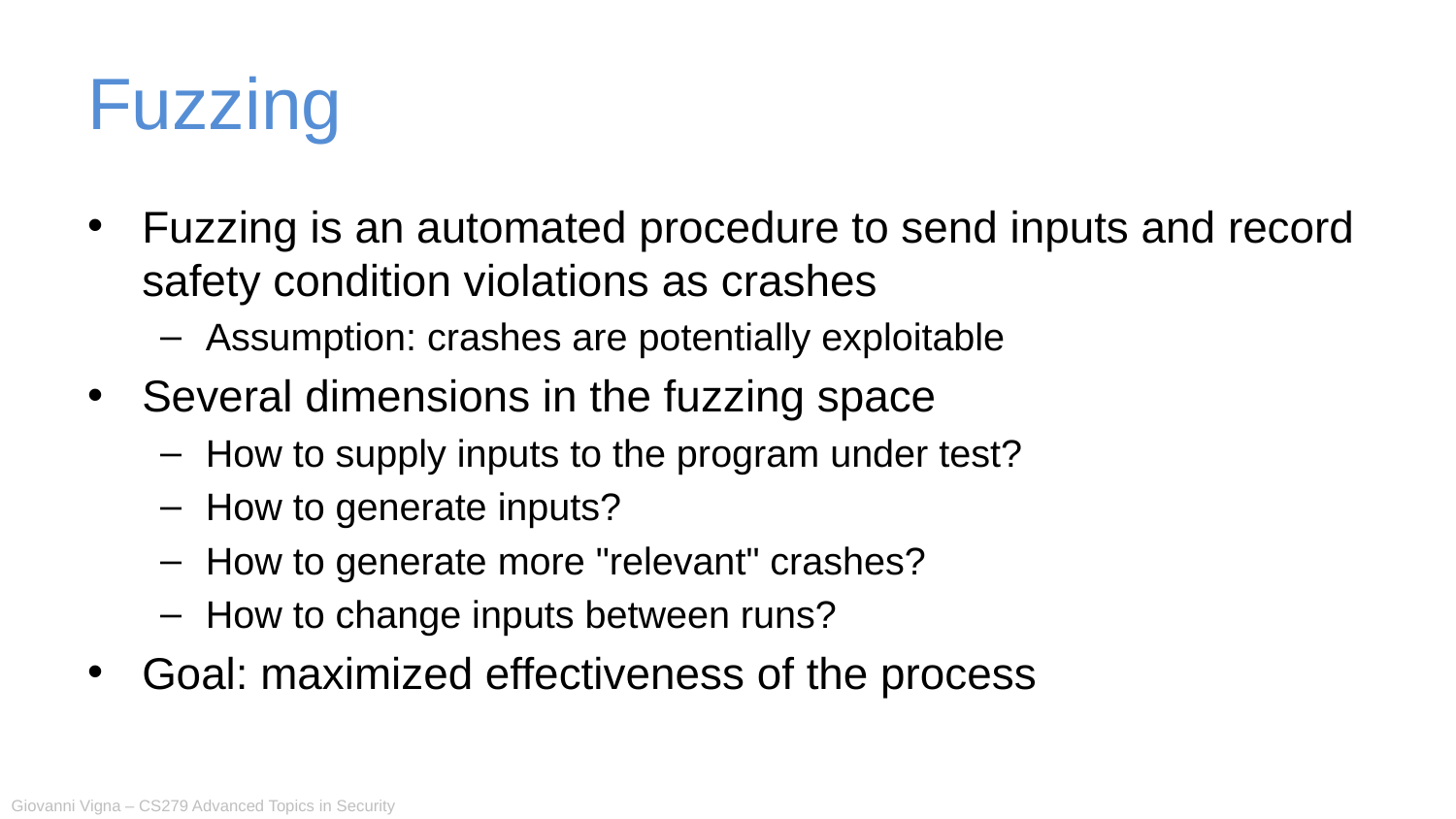

# Fuzzing
Fuzzing is an automated procedure to send inputs and record safety condition violations as crashes
Assumption: crashes are potentially exploitable
Several dimensions in the fuzzing space
How to supply inputs to the program under test?
How to generate inputs?
How to generate more "relevant" crashes?
How to change inputs between runs?
Goal: maximized effectiveness of the process